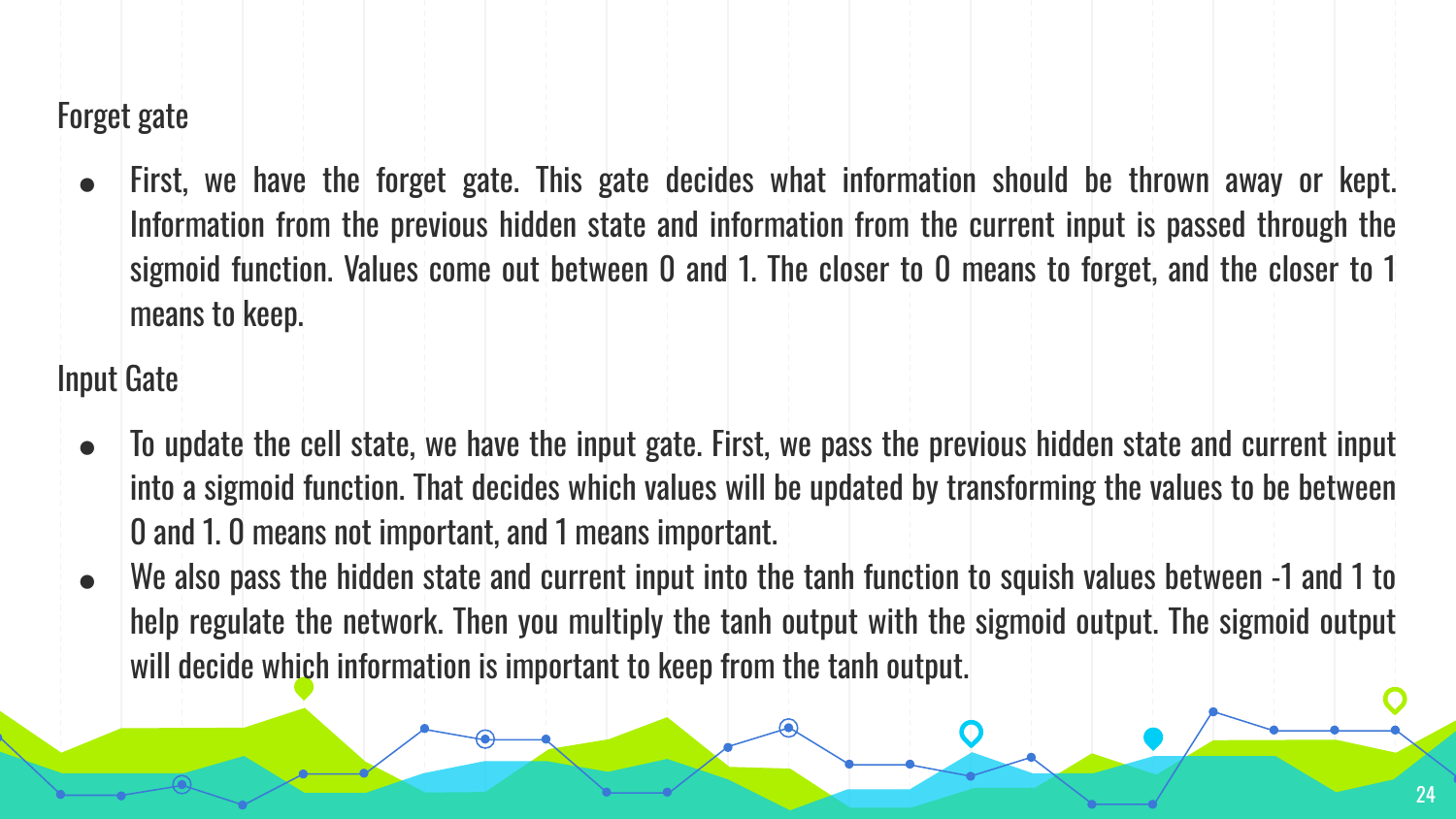

Forget gate
First, we have the forget gate. This gate decides what information should be thrown away or kept. Information from the previous hidden state and information from the current input is passed through the sigmoid function. Values come out between 0 and 1. The closer to 0 means to forget, and the closer to 1 means to keep.
Input Gate
To update the cell state, we have the input gate. First, we pass the previous hidden state and current input into a sigmoid function. That decides which values will be updated by transforming the values to be between 0 and 1. 0 means not important, and 1 means important.
We also pass the hidden state and current input into the tanh function to squish values between -1 and 1 to help regulate the network. Then you multiply the tanh output with the sigmoid output. The sigmoid output will decide which information is important to keep from the tanh output.
24